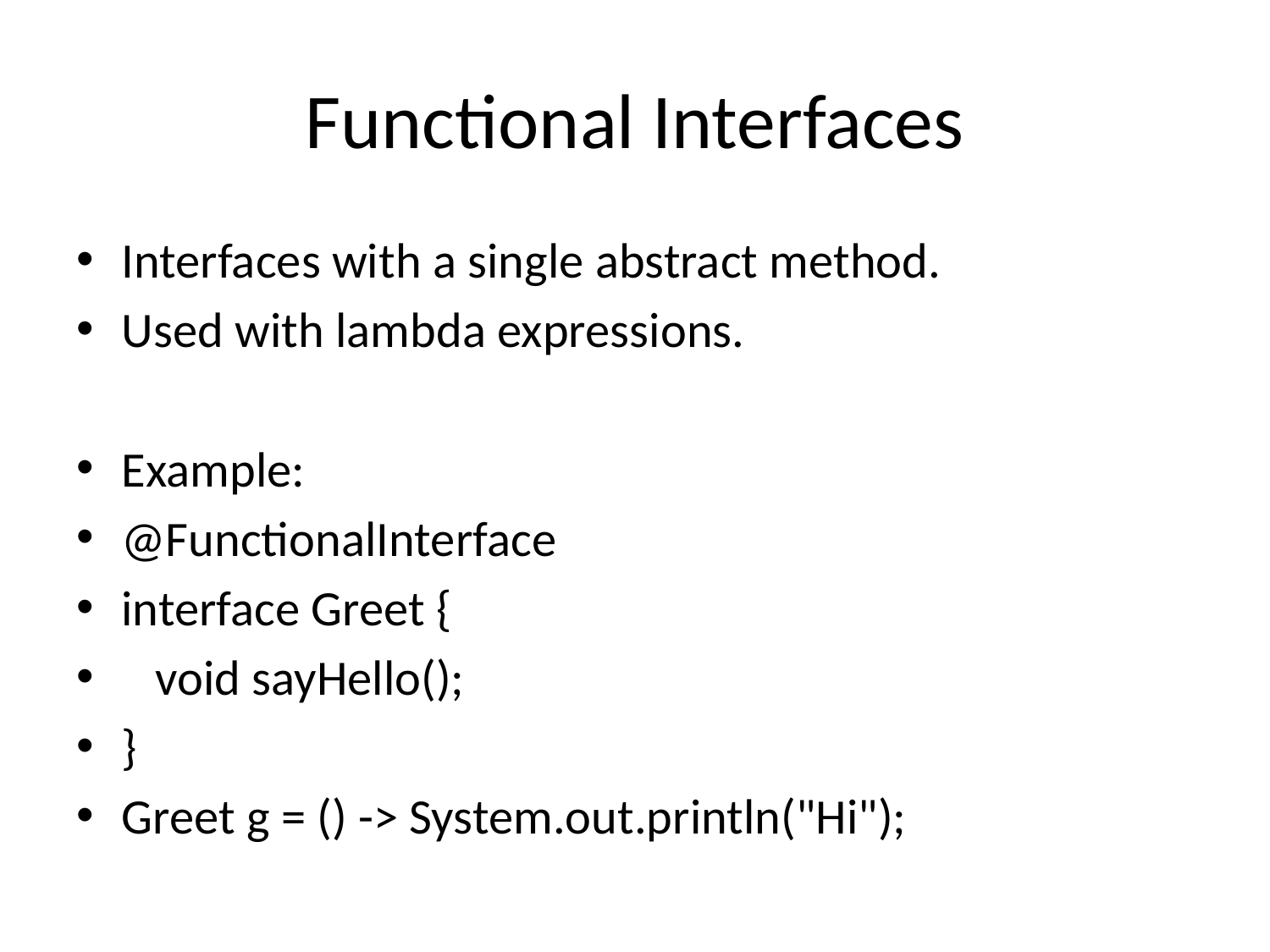

# Functional Interfaces
Interfaces with a single abstract method.
Used with lambda expressions.

Example:
@FunctionalInterface
interface Greet {
   void sayHello();
}
Greet g = () -> System.out.println("Hi");